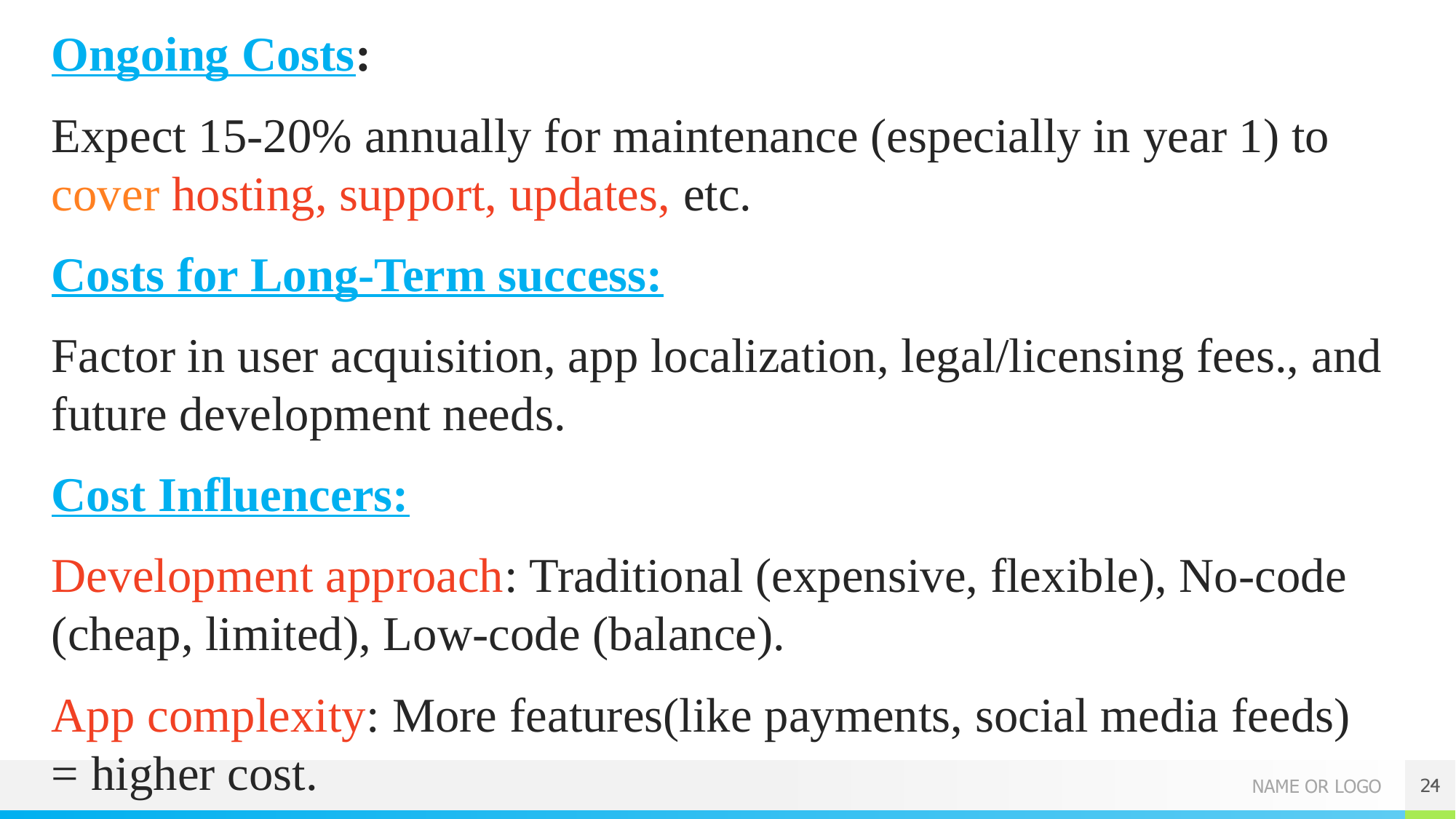

Ongoing Costs:
Expect 15-20% annually for maintenance (especially in year 1) to cover hosting, support, updates, etc.
Costs for Long-Term success:
Factor in user acquisition, app localization, legal/licensing fees., and future development needs.
Cost Influencers:
Development approach: Traditional (expensive, flexible), No-code (cheap, limited), Low-code (balance).
App complexity: More features(like payments, social media feeds) = higher cost.
24